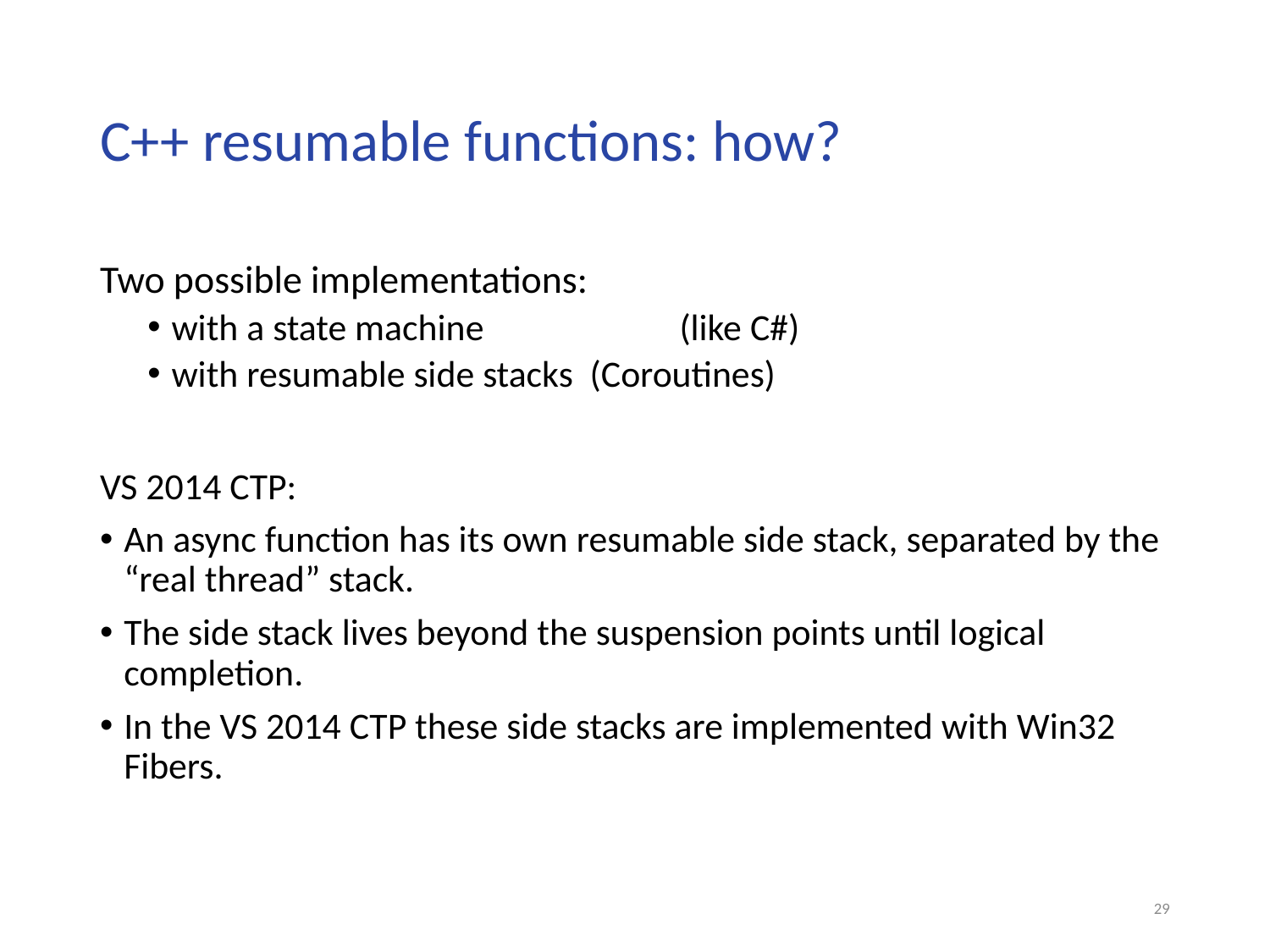

# C++ resumable functions: how?
Two possible implementations:
with a state machine 		(like C#)
with resumable side stacks  (Coroutines)

VS 2014 CTP:
An async function has its own resumable side stack, separated by the “real thread” stack.
The side stack lives beyond the suspension points until logical completion.
In the VS 2014 CTP these side stacks are implemented with Win32 Fibers.
29